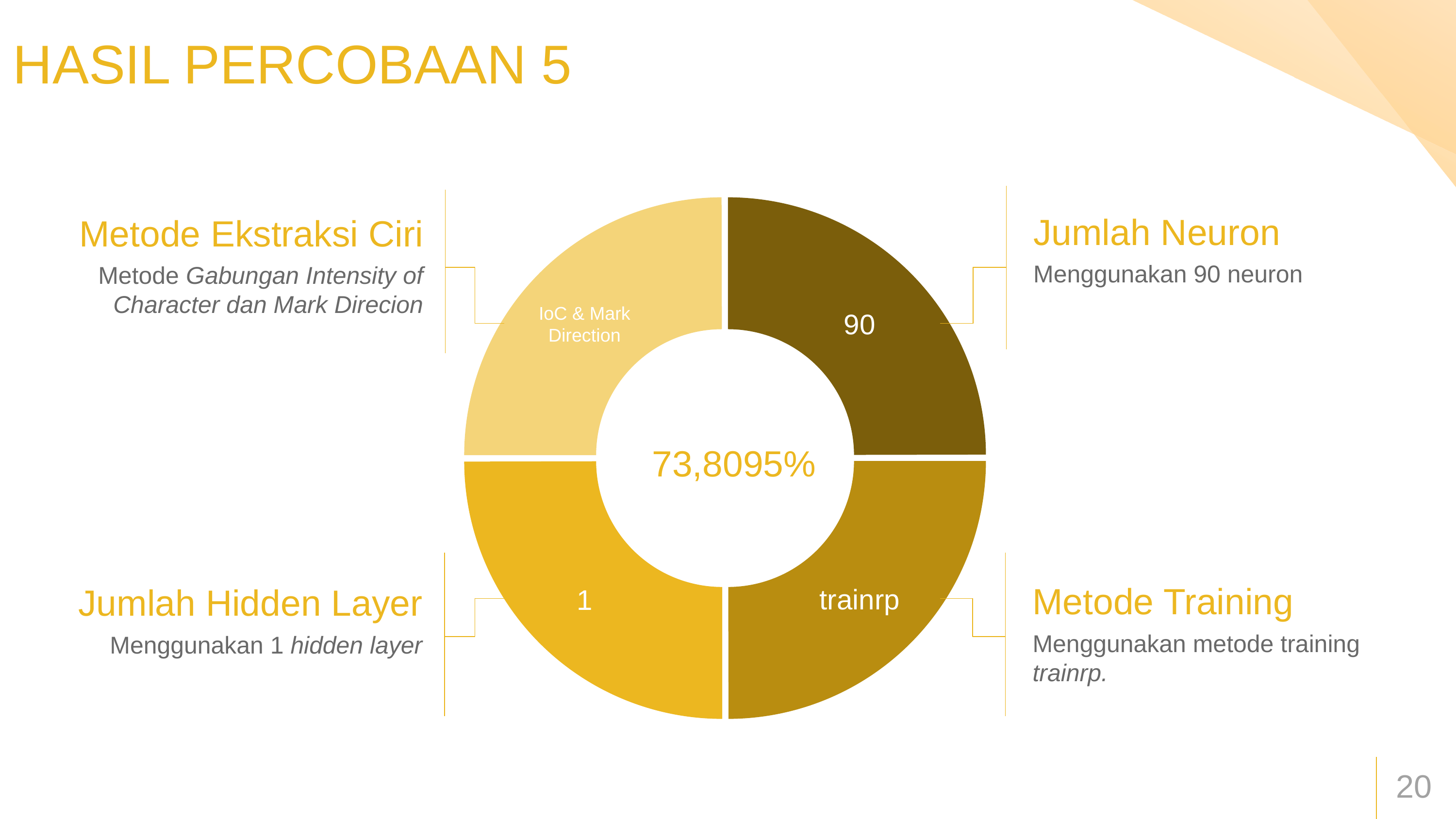

# HASIL PERCOBAAN 5
HASIL PERCOBAAN 5
Jumlah Neuron
Metode Ekstraksi Ciri
Menggunakan 90 neuron
Metode Gabungan Intensity of Character dan Mark Direcion
90
IoC & Mark Direction
73,8095%
Metode Training
Jumlah Hidden Layer
trainrp
1
Menggunakan metode training trainrp.
Menggunakan 1 hidden layer
20